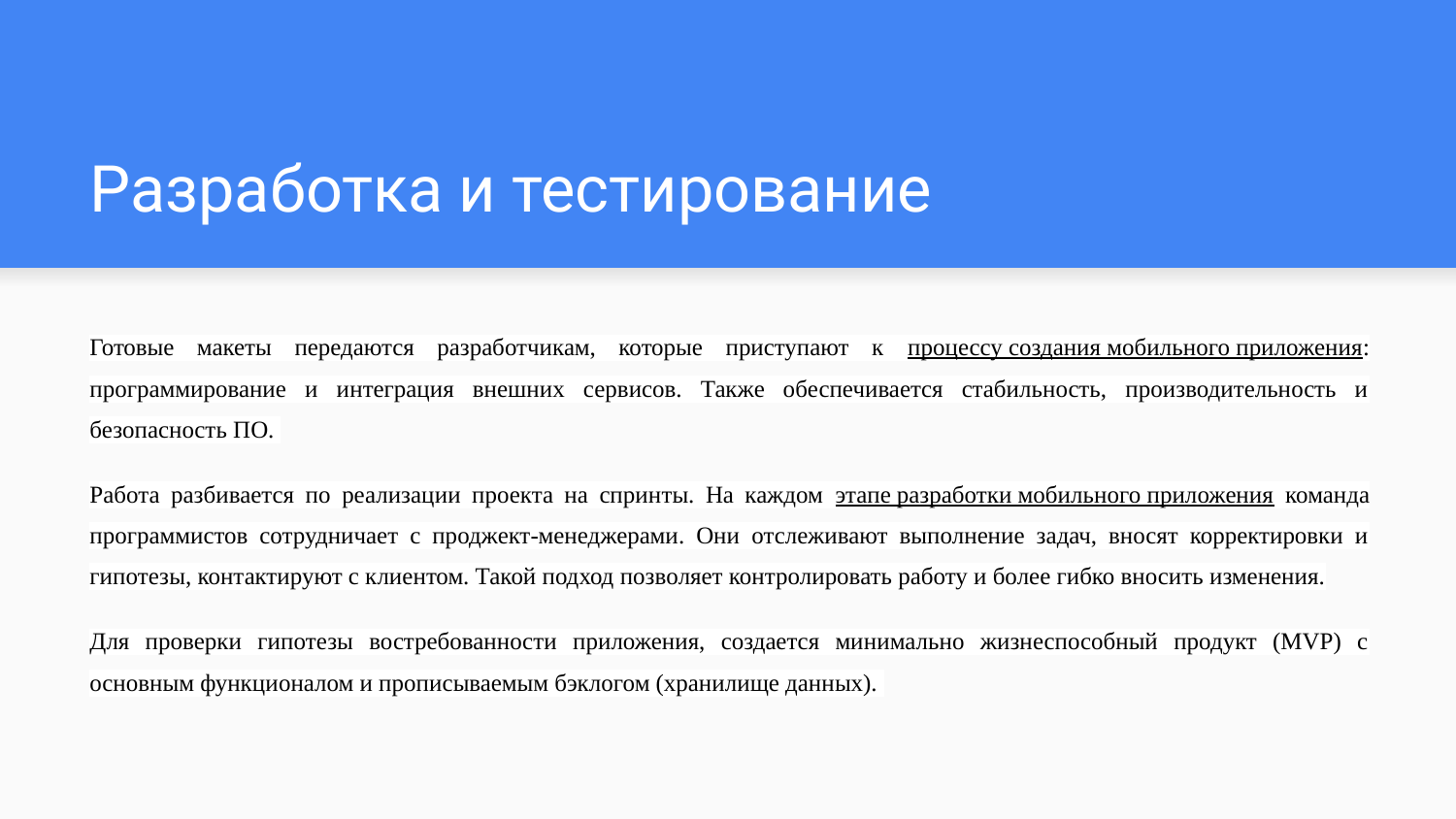

# Разработка и тестирование
Готовые макеты передаются разработчикам, которые приступают к процессу создания мобильного приложения: программирование и интеграция внешних сервисов. Также обеспечивается стабильность, производительность и безопасность ПО.
Работа разбивается по реализации проекта на спринты. На каждом этапе разработки мобильного приложения команда программистов сотрудничает с проджект-менеджерами. Они отслеживают выполнение задач, вносят корректировки и гипотезы, контактируют с клиентом. Такой подход позволяет контролировать работу и более гибко вносить изменения.
Для проверки гипотезы востребованности приложения, создается минимально жизнеспособный продукт (MVP) с основным функционалом и прописываемым бэклогом (хранилище данных).